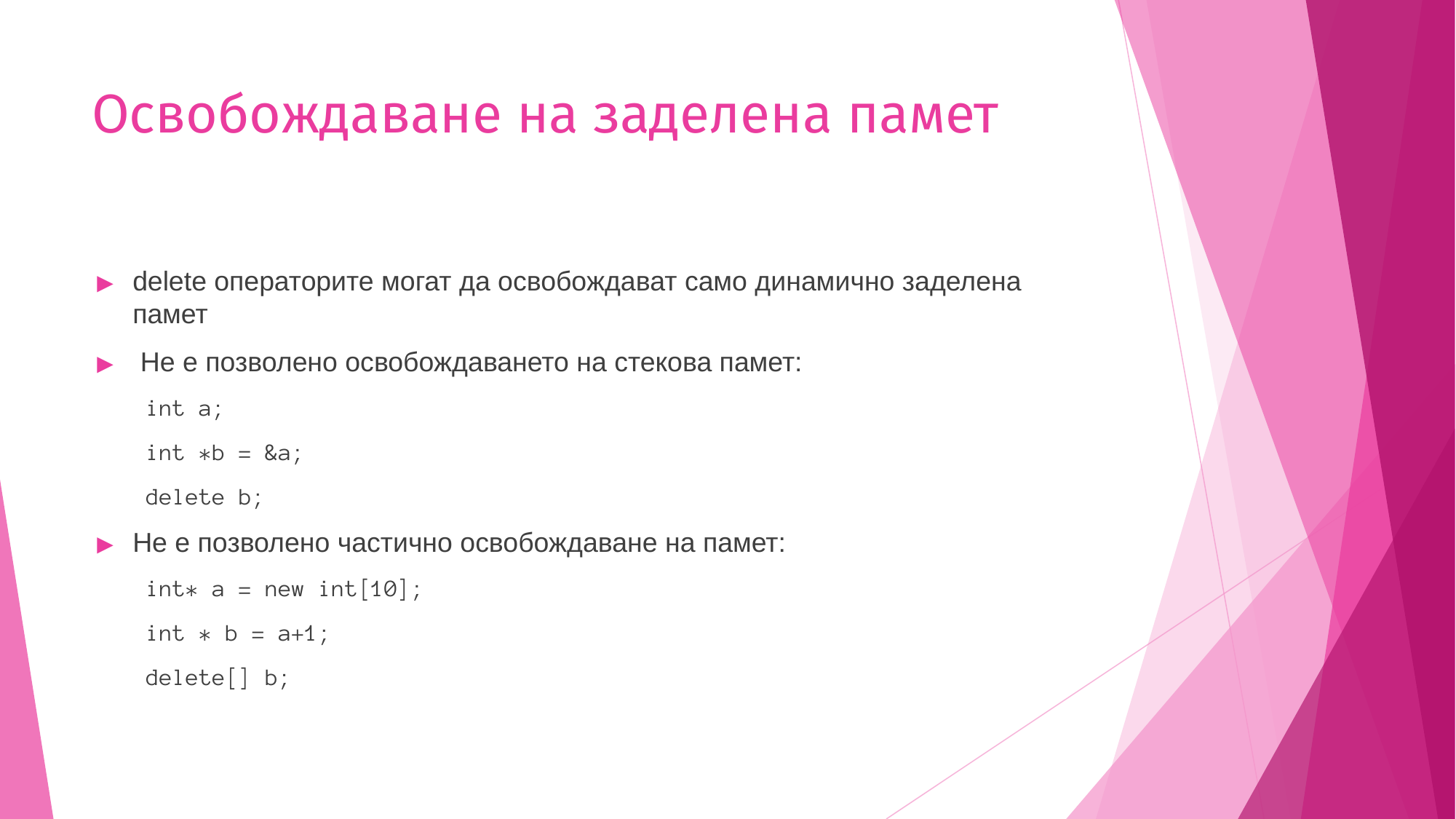

# Освобождаване на заделена памет
delete операторите могат да освобождават само динамично заделена памет
 Не е позволено освобождаването на стекова памет:
int a;
int *b = &a;
delete b;
Не е позволено частично освобождаване на памет:
int* a = new int[10];
int * b = a+1;
delete[] b;